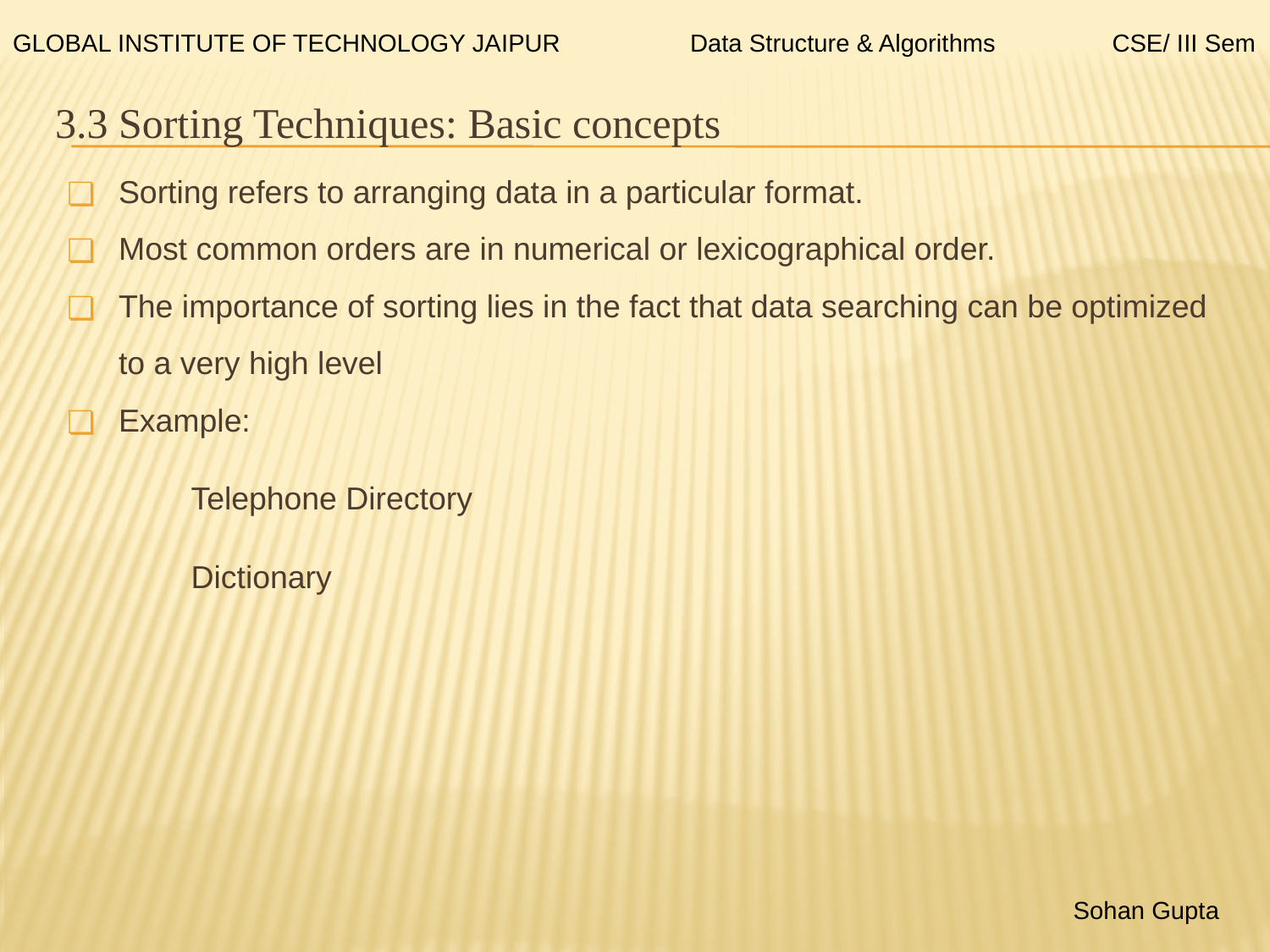

Data Structure & Algorithms
CSE/ III Sem
GLOBAL INSTITUTE OF TECHNOLOGY JAIPUR
# 3.3 Sorting Techniques: Basic concepts
Sorting refers to arranging data in a particular format.
Most common orders are in numerical or lexicographical order.
The importance of sorting lies in the fact that data searching can be optimized to a very high level
Example:
 Telephone Directory
 Dictionary

Sohan Gupta